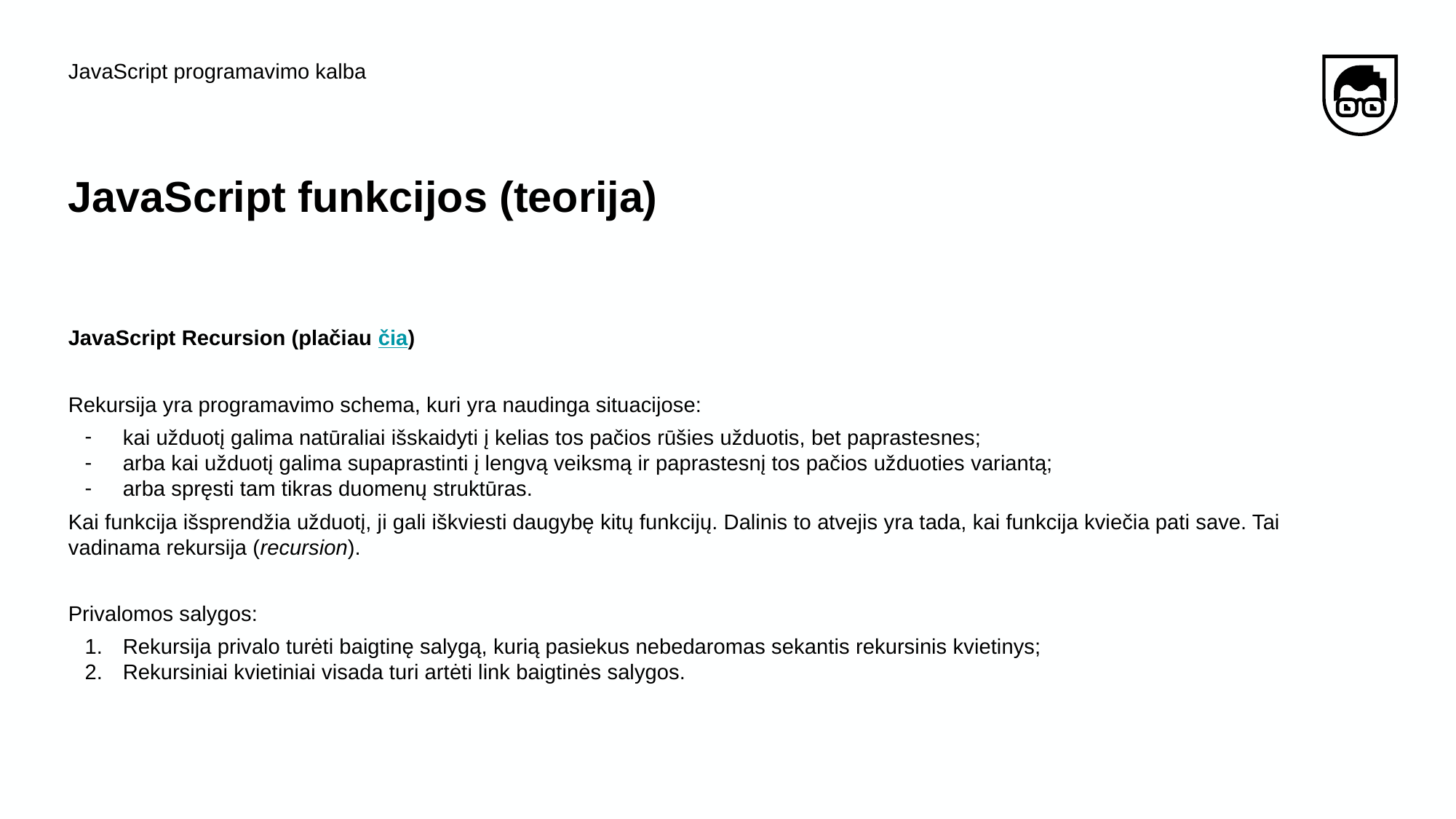

JavaScript programavimo kalba
# JavaScript funkcijos (teorija)
JavaScript Recursion (plačiau čia)

Rekursija yra programavimo schema, kuri yra naudinga situacijose:
kai užduotį galima natūraliai išskaidyti į kelias tos pačios rūšies užduotis, bet paprastesnes;
arba kai užduotį galima supaprastinti į lengvą veiksmą ir paprastesnį tos pačios užduoties variantą;
arba spręsti tam tikras duomenų struktūras.
Kai funkcija išsprendžia užduotį, ji gali iškviesti daugybę kitų funkcijų. Dalinis to atvejis yra tada, kai funkcija kviečia pati save. Tai vadinama rekursija (recursion).

Privalomos salygos:
Rekursija privalo turėti baigtinę salygą, kurią pasiekus nebedaromas sekantis rekursinis kvietinys;
Rekursiniai kvietiniai visada turi artėti link baigtinės salygos.